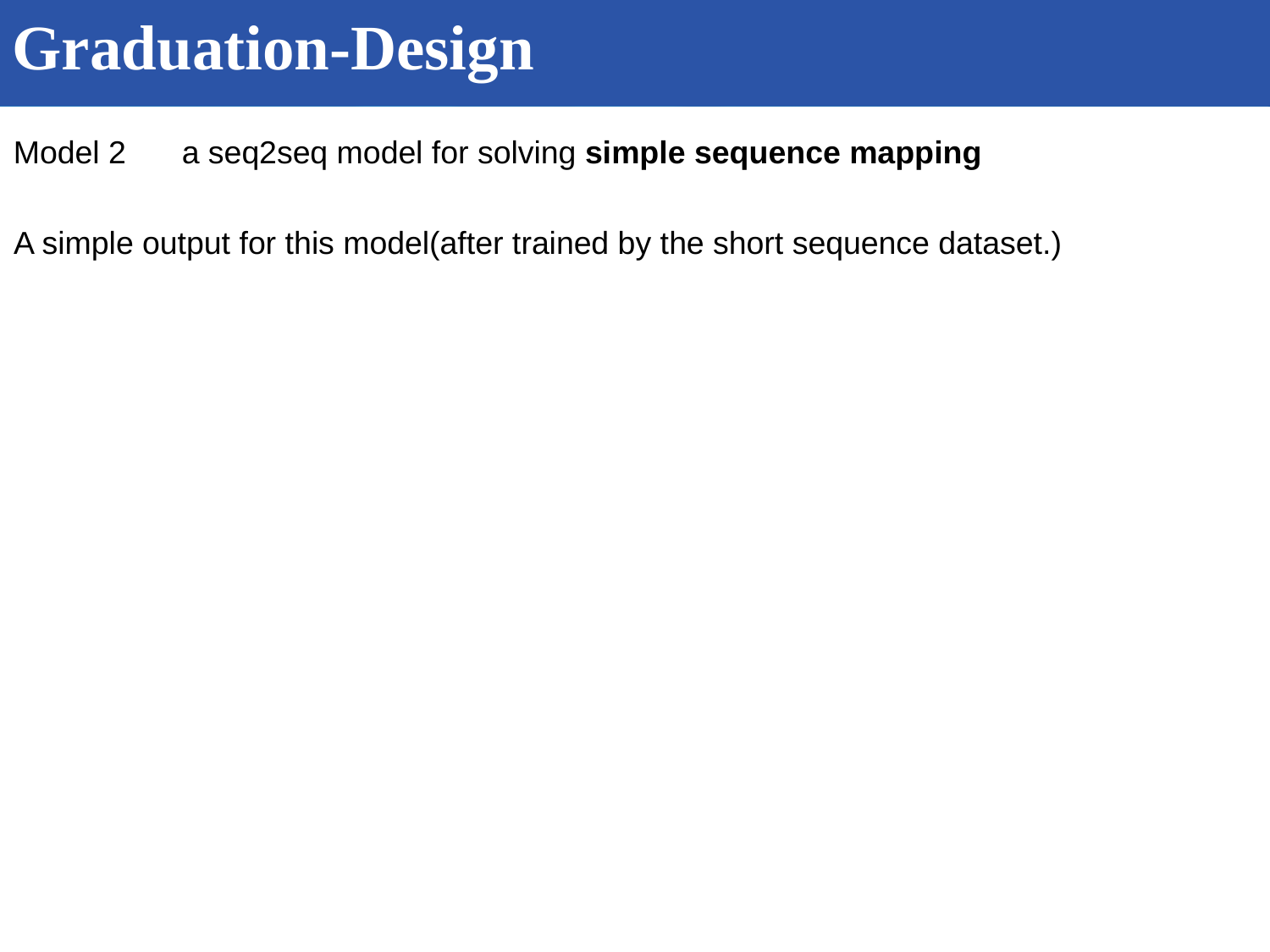

Graduation-Design
a seq2seq model for solving simple sequence mapping
Model 2
A simple output for this model(after trained by the short sequence dataset.)